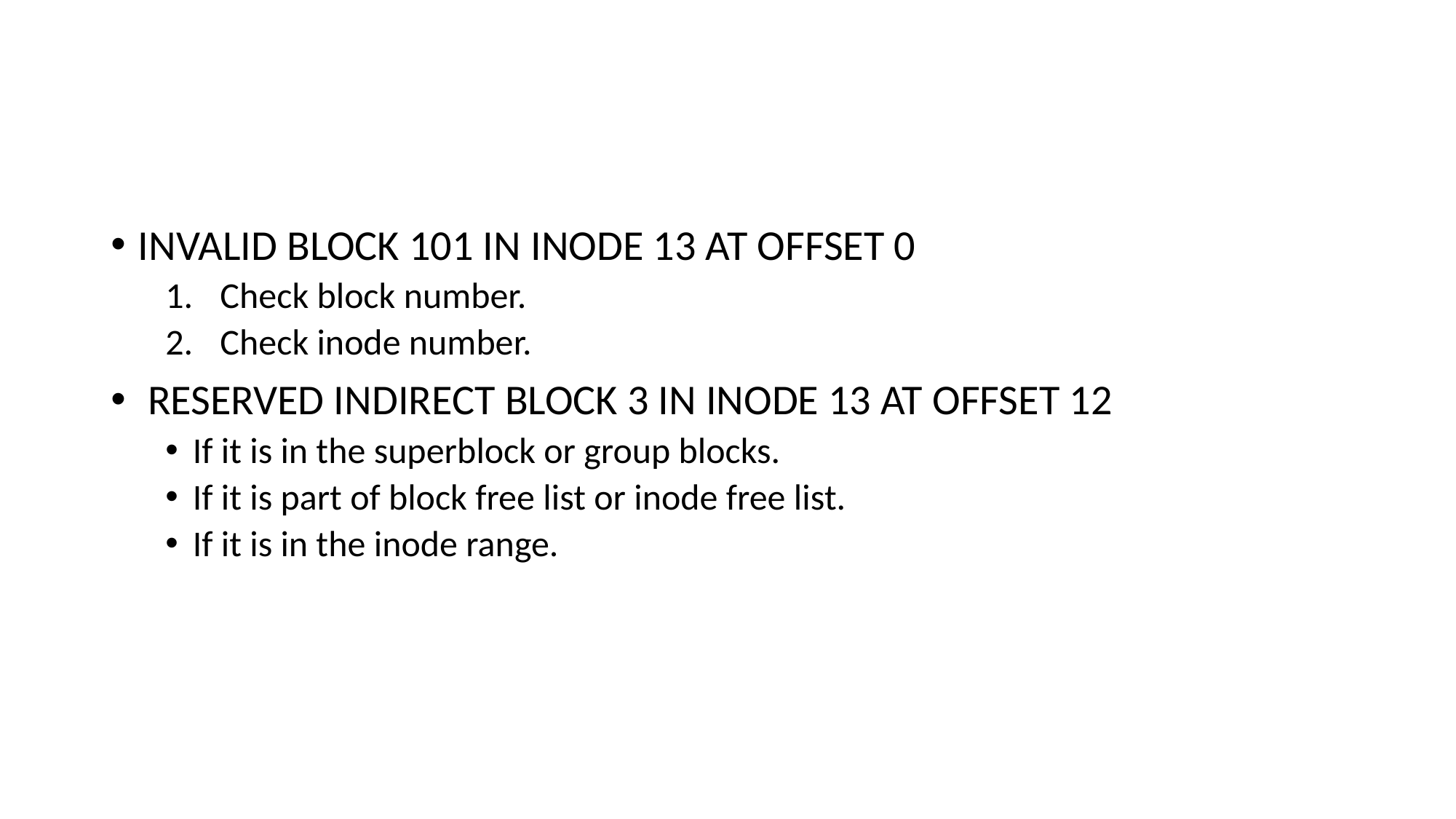

#
INVALID BLOCK 101 IN INODE 13 AT OFFSET 0
Check block number.
Check inode number.
 RESERVED INDIRECT BLOCK 3 IN INODE 13 AT OFFSET 12
If it is in the superblock or group blocks.
If it is part of block free list or inode free list.
If it is in the inode range.